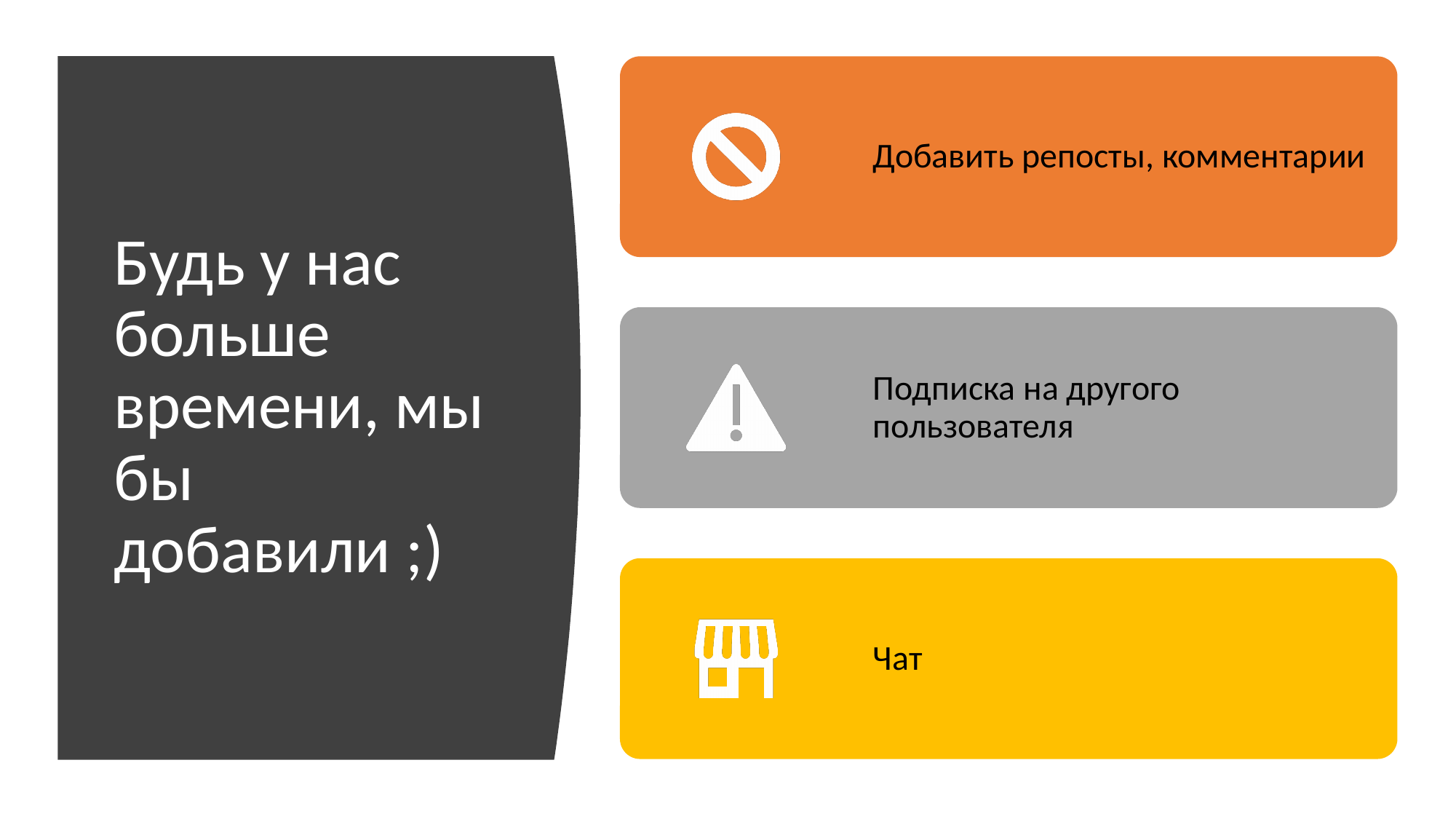

Добавить репосты, комментарии

Подписка на другого пользователя

Чат

Будь у нас больше времени, мы бы добавили ;)